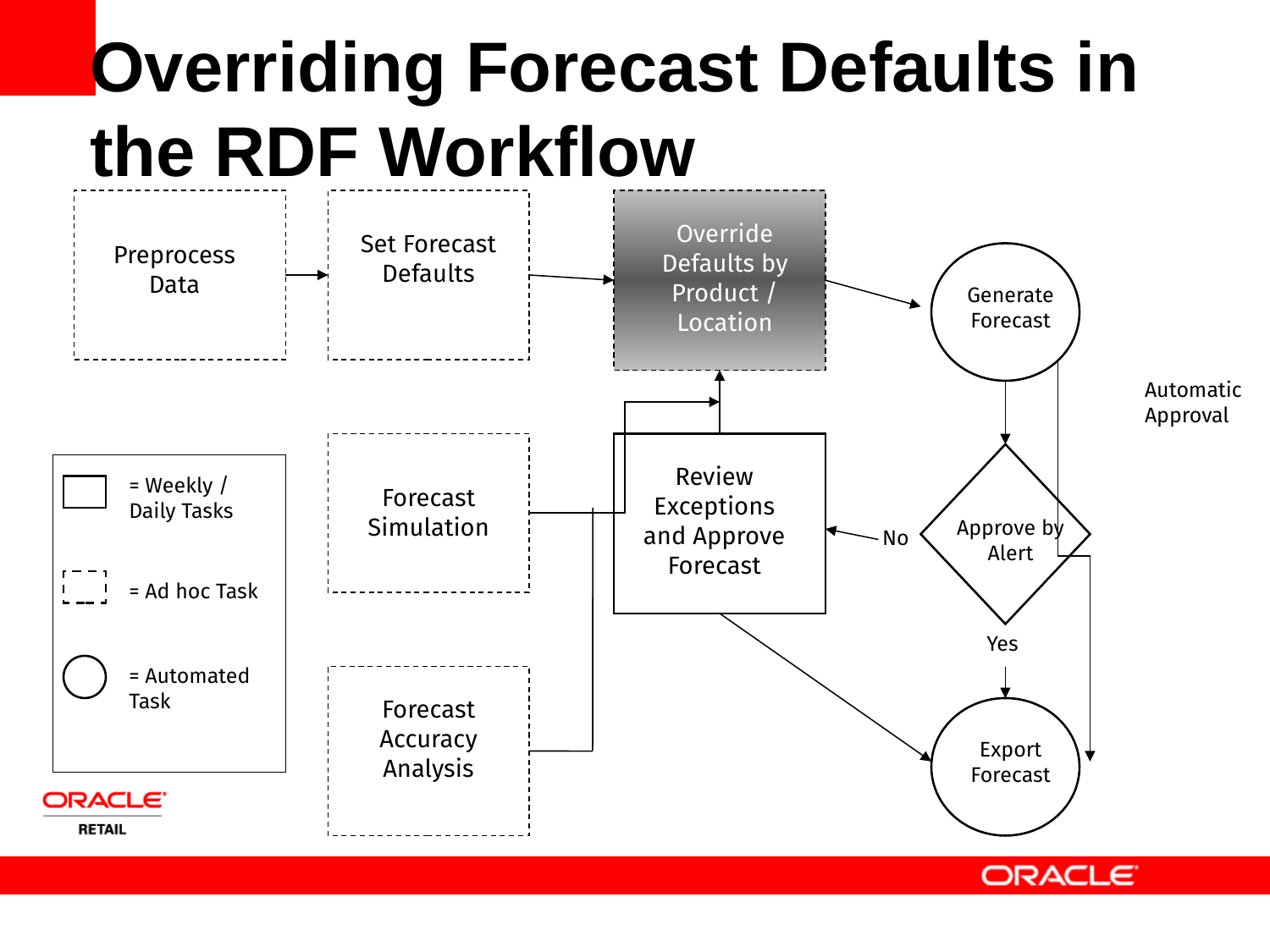

Overriding Forecast Defaults in the RDF Workflow

Override Defaults by Product / Location
Set Forecast Defaults
Preprocess Data

Generate Forecast
Automatic Approval

Review Exceptions and Approve Forecast
= Weekly / Daily Tasks

Forecast Simulation

Approve by Alert
No

= Ad hoc Task
Yes

= Automated Task

Forecast Accuracy Analysis

Export Forecast